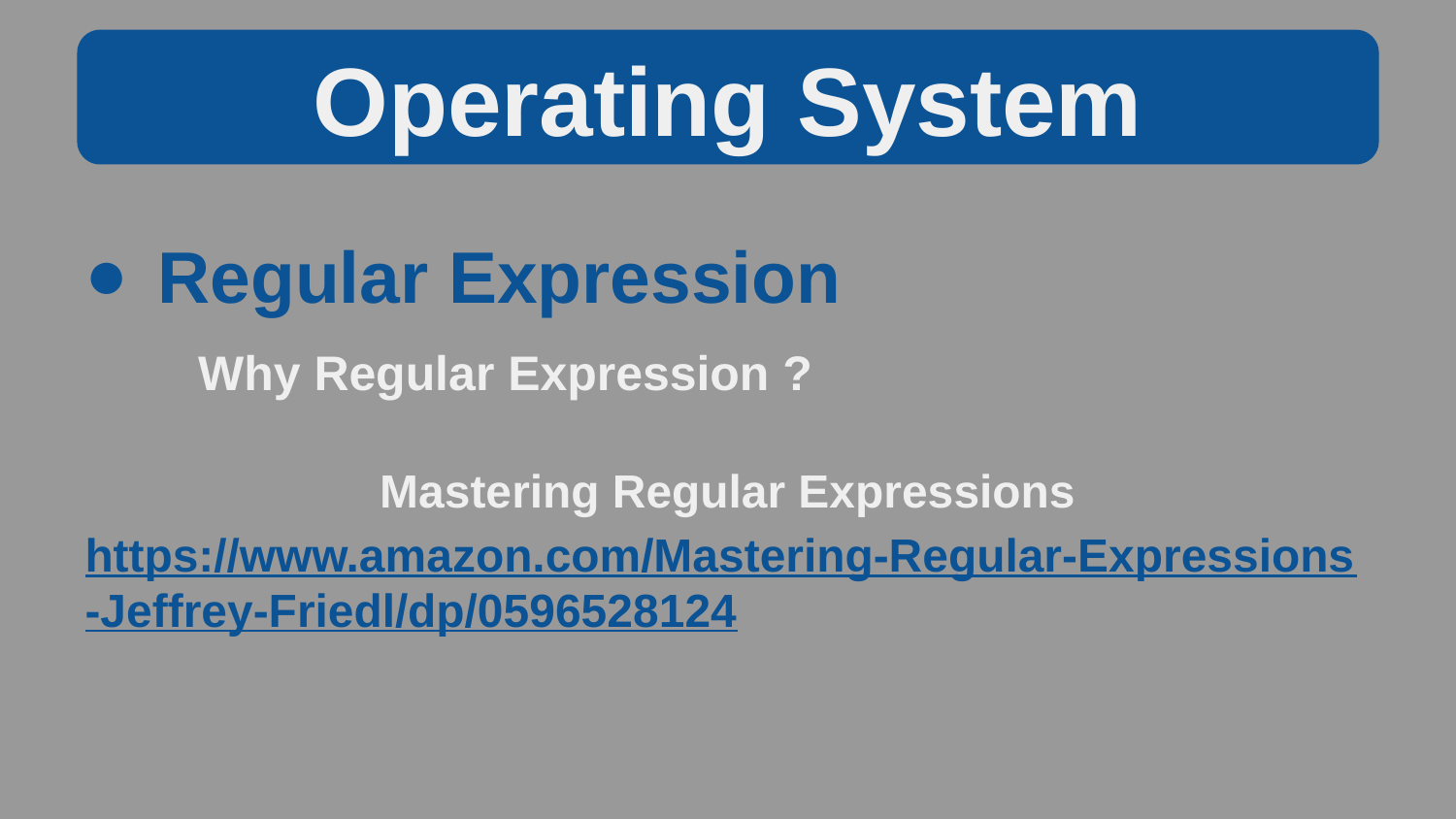

Operating System
Regular Expression
  Why Regular Expression ?
Mastering Regular Expressions
https://www.amazon.com/Mastering-Regular-Expressions-Jeffrey-Friedl/dp/0596528124